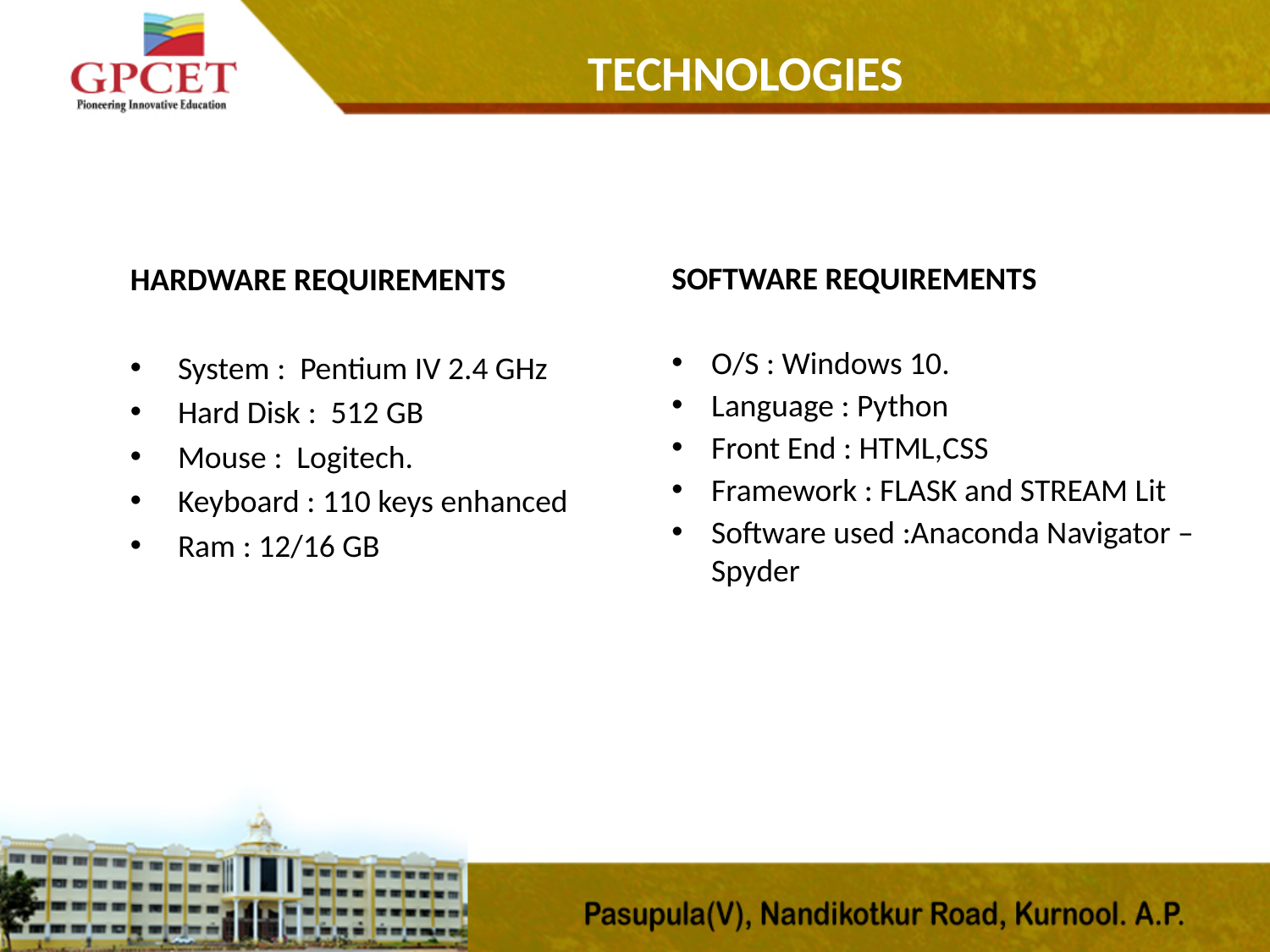

# TECHNOLOGIES
SOFTWARE REQUIREMENTS

O/S : Windows 10.
Language : Python
Front End : HTML,CSS
Framework : FLASK and STREAM Lit
Software used :Anaconda Navigator – Spyder

HARDWARE REQUIREMENTS

System :  Pentium IV 2.4 GHz
Hard Disk :  512 GB
Mouse :  Logitech.
Keyboard : 110 keys enhanced
Ram : 12/16 GB